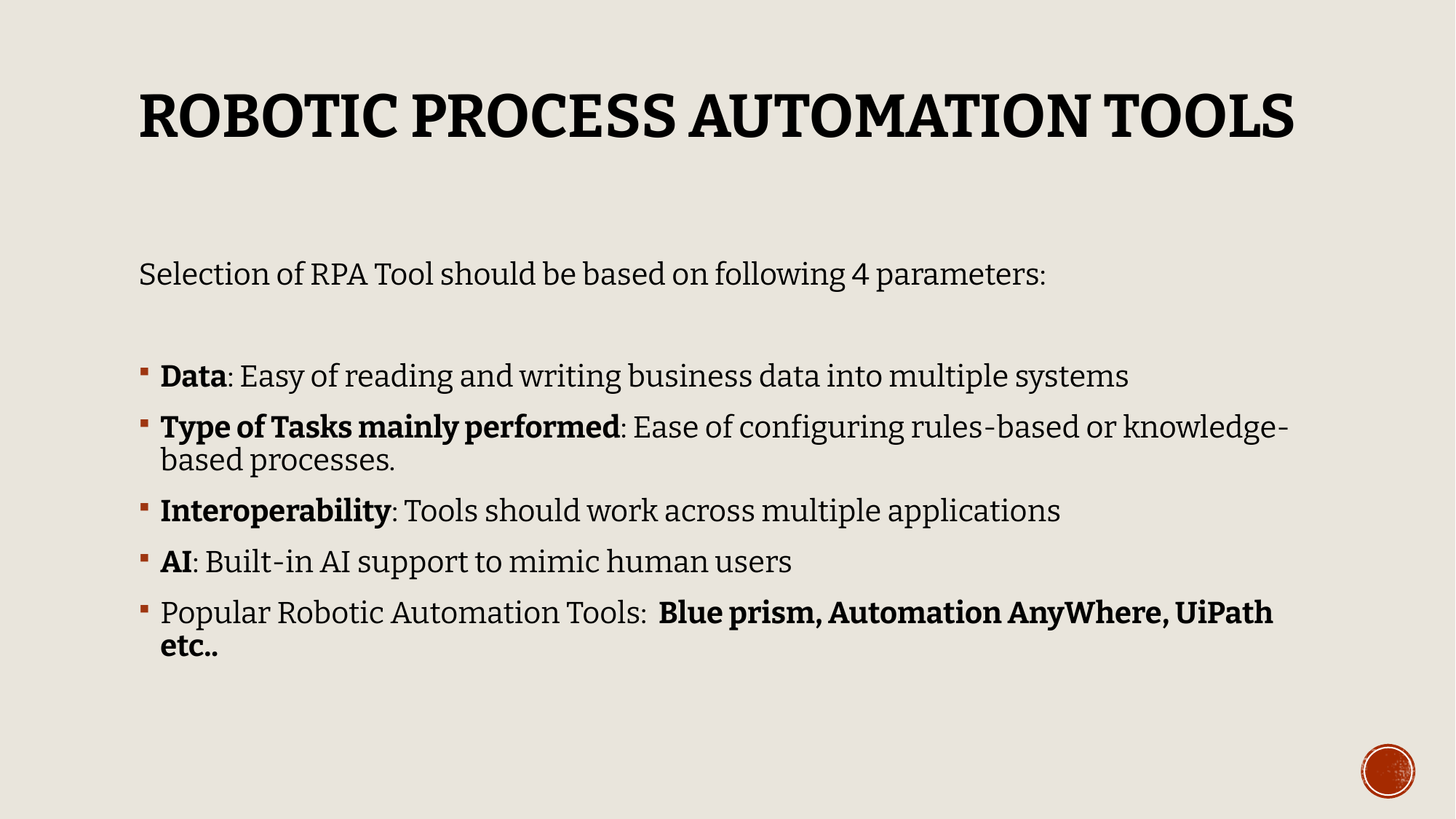

# Robotic Process Automation tools
Selection of RPA Tool should be based on following 4 parameters:

Data: Easy of reading and writing business data into multiple systems
Type of Tasks mainly performed: Ease of configuring rules-based or knowledge-based processes.
Interoperability: Tools should work across multiple applications
AI: Built-in AI support to mimic human users
Popular Robotic Automation Tools:  Blue prism, Automation AnyWhere, UiPath etc..